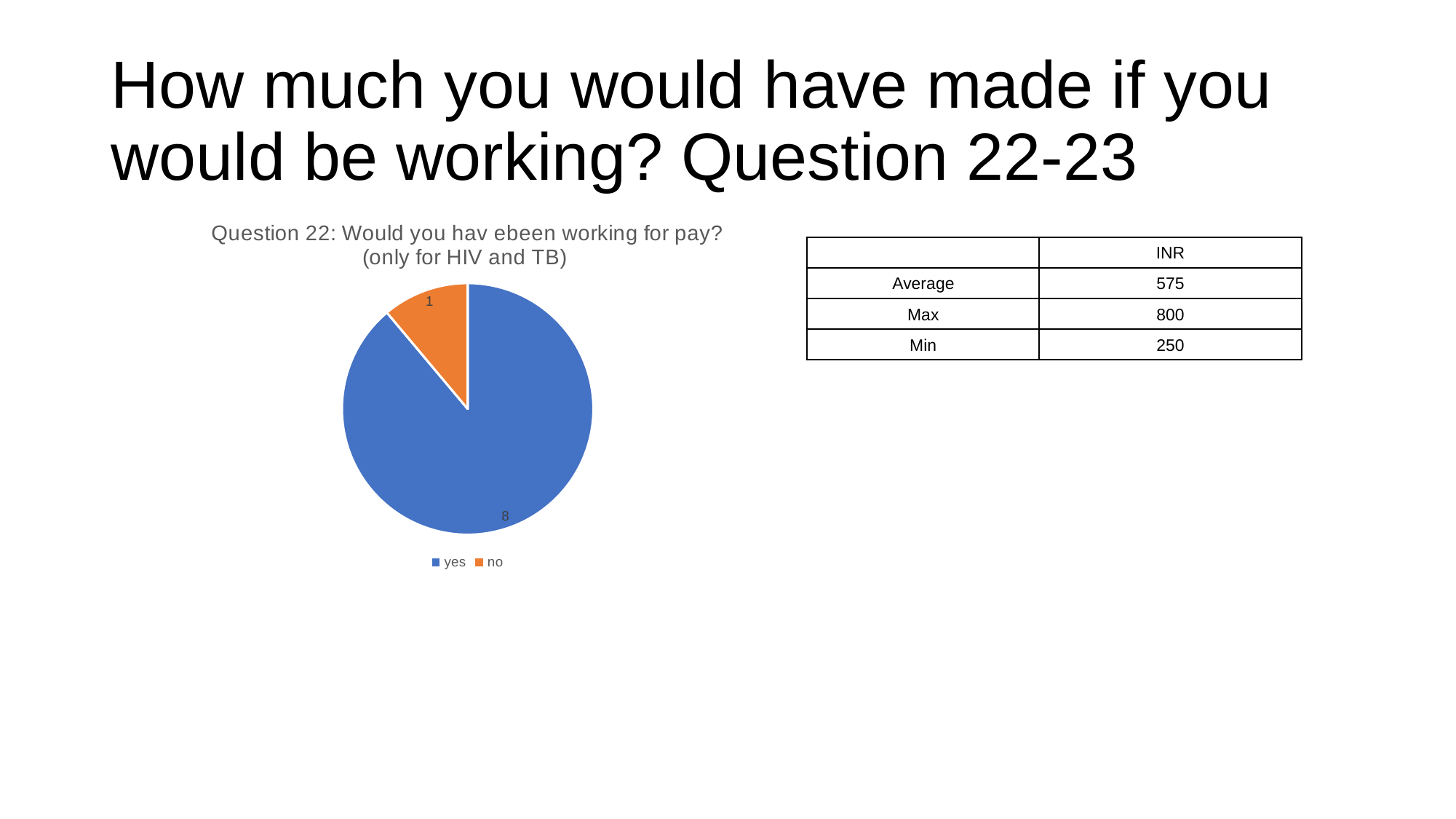

# How much you would have made if you would be working? Question 22-23

### Chart: Question 22: Would you hav ebeen working for pay? (only for HIV and TB)

| Category |  |
|---|---|
| yes | 8.0 |
| no | 1.0 |
|  | INR |
| --- | --- |
| Average | 575 |
| Max | 800 |
| Min | 250 |